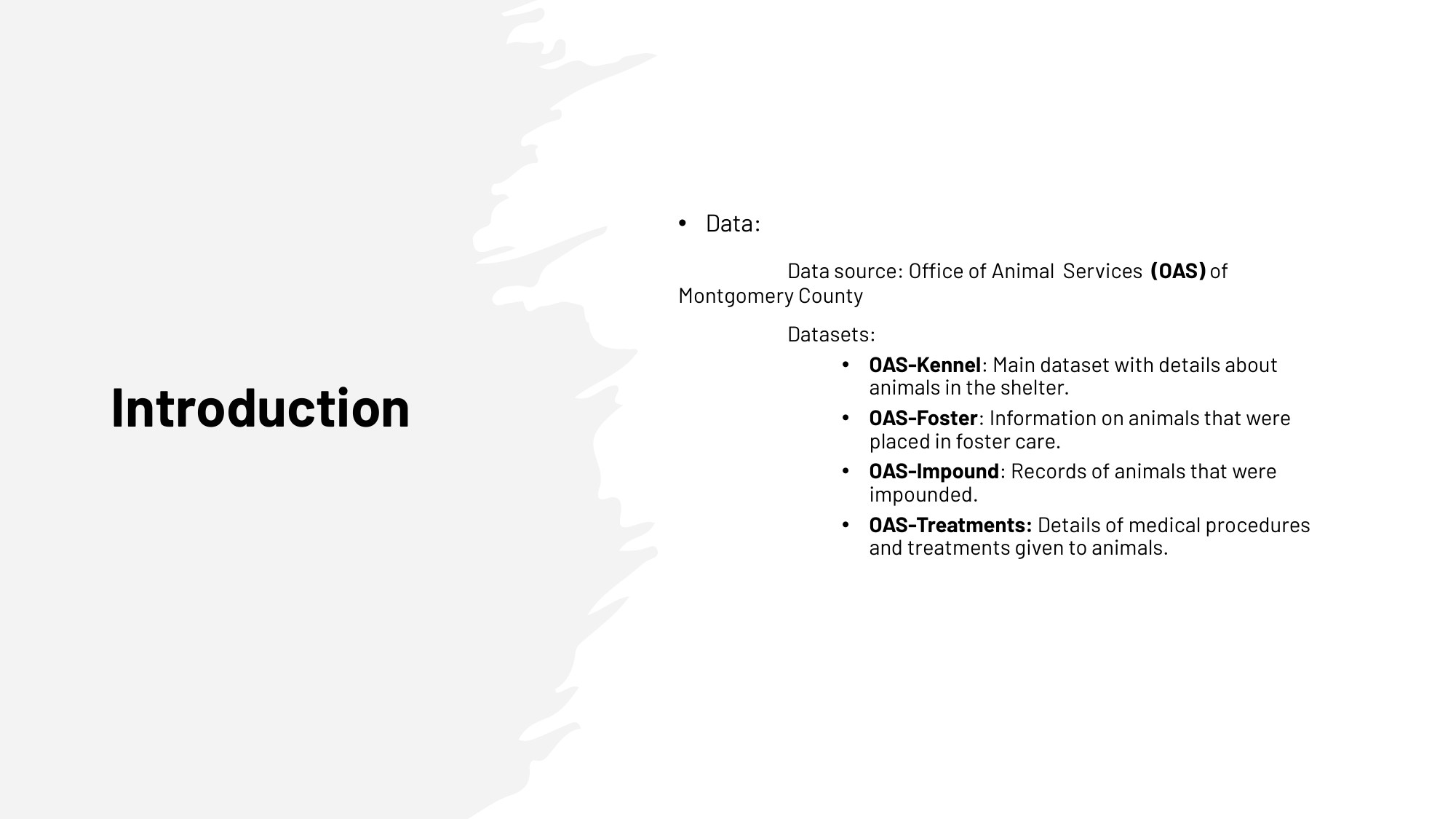

# Introduction
Data:
	Data source: Office of Animal  Services  (OAS) of  	Montgomery County
	Datasets:
OAS-Kennel: Main dataset with details about animals in the shelter.
OAS-Foster: Information on animals that were placed in foster care.
OAS-Impound: Records of animals that were impounded.
OAS-Treatments: Details of medical procedures and treatments given to animals.

3